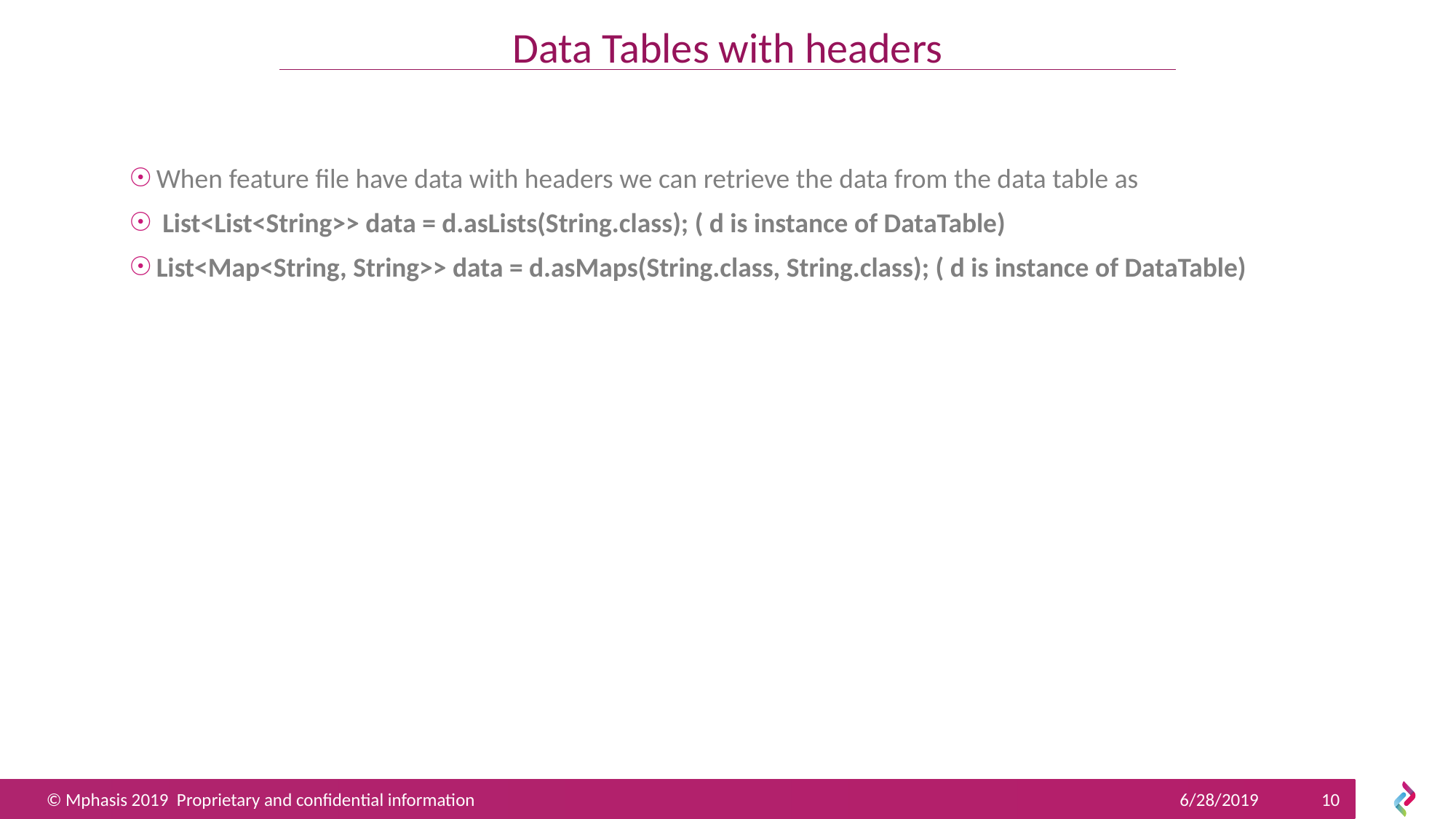

# Data Tables with headers
When feature file have data with headers we can retrieve the data from the data table as
 List<List<String>> data = d.asLists(String.class); ( d is instance of DataTable)
List<Map<String, String>> data = d.asMaps(String.class, String.class); ( d is instance of DataTable)

6/28/2019
10